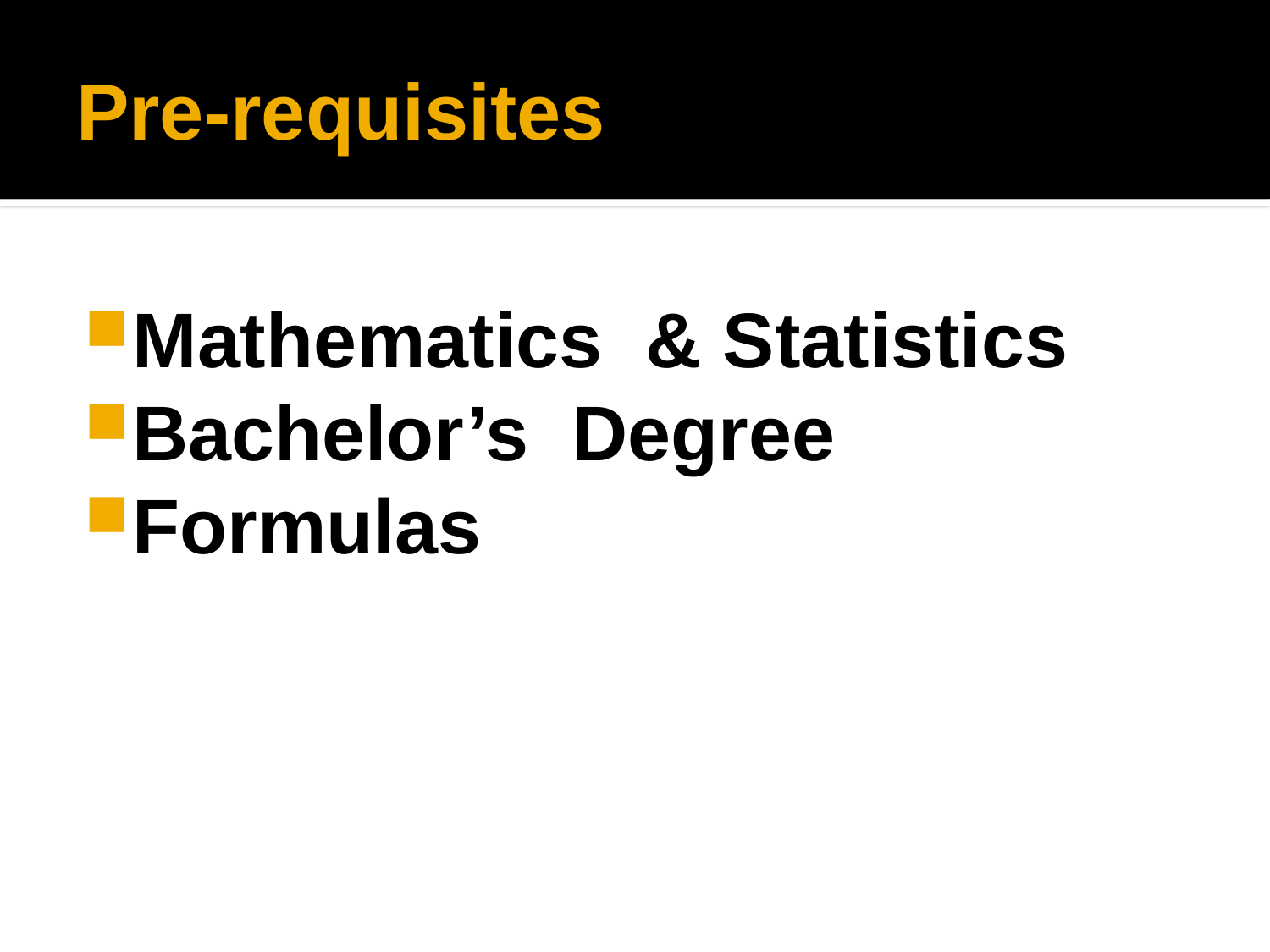

# Pre-requisites
Mathematics  & Statistics
Bachelor’s  Degree
Formulas